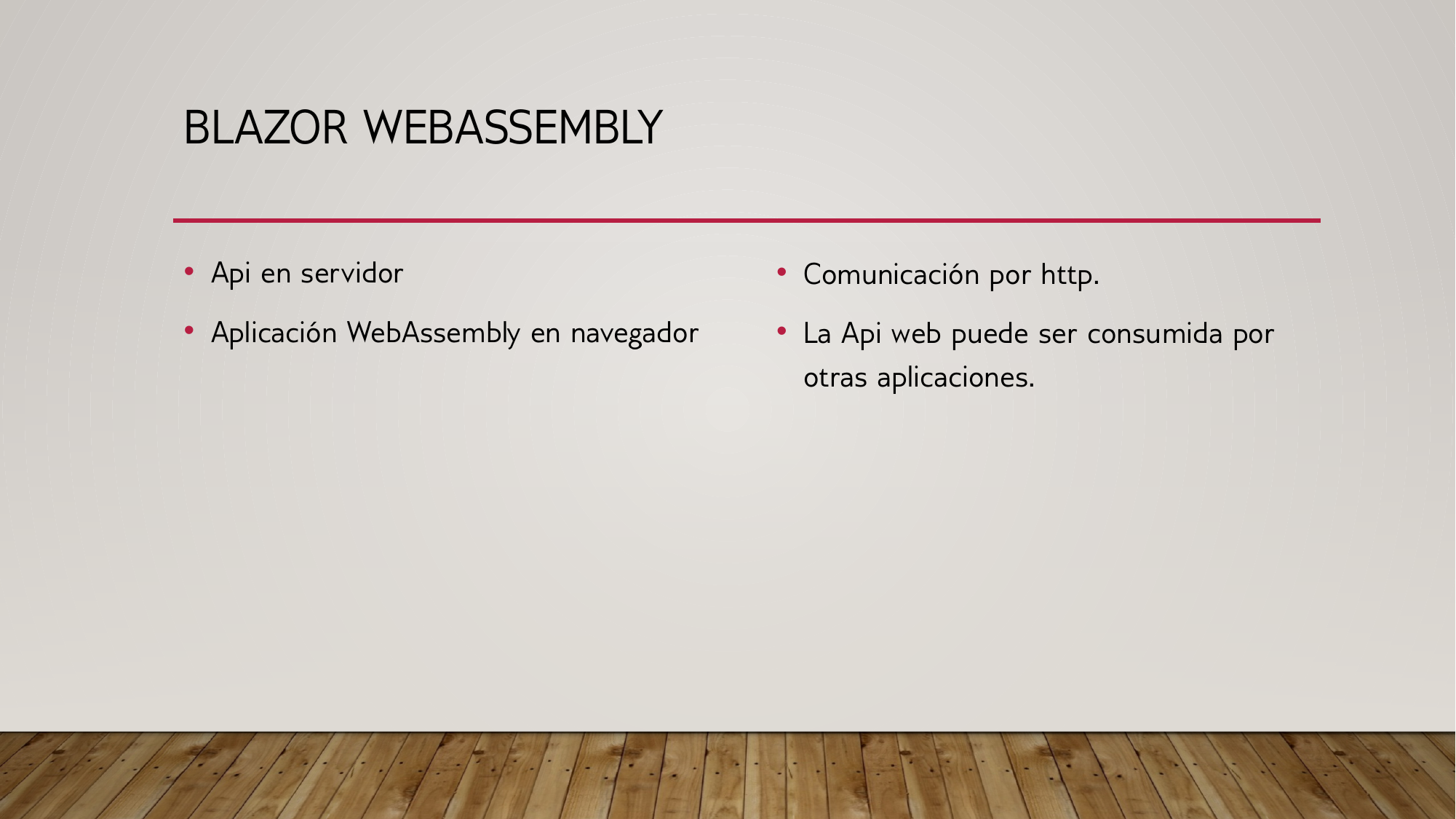

# Blazor webassembly
Api en servidor
Aplicación WebAssembly en navegador
Comunicación por http.
La Api web puede ser consumida por otras aplicaciones.